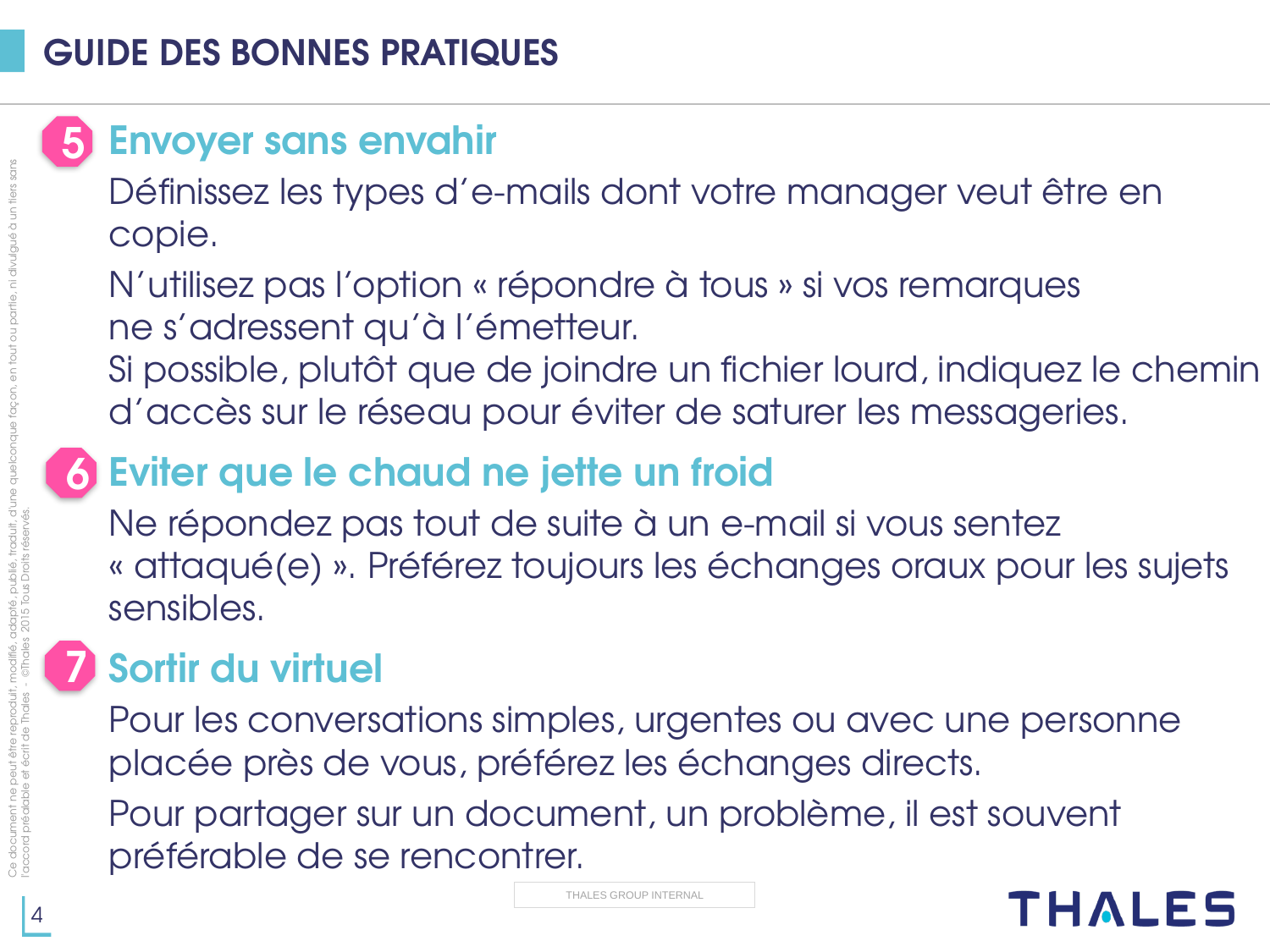

# GUIDE DES BONNES PRATIQUES
Envoyer sans envahir
Définissez les types d’e-mails dont votre manager veut être en copie.
N’utilisez pas l’option « répondre à tous » si vos remarques
ne s’adressent qu’à l’émetteur.
Si possible, plutôt que de joindre un fichier lourd, indiquez le chemin d’accès sur le réseau pour éviter de saturer les messageries.
Eviter que le chaud ne jette un froid
Ne répondez pas tout de suite à un e-mail si vous sentez « attaqué(e) ». Préférez toujours les échanges oraux pour les sujets sensibles.
Sortir du virtuel
Pour les conversations simples, urgentes ou avec une personne placée près de vous, préférez les échanges directs.
Pour partager sur un document, un problème, il est souvent préférable de se rencontrer.
5
6
7